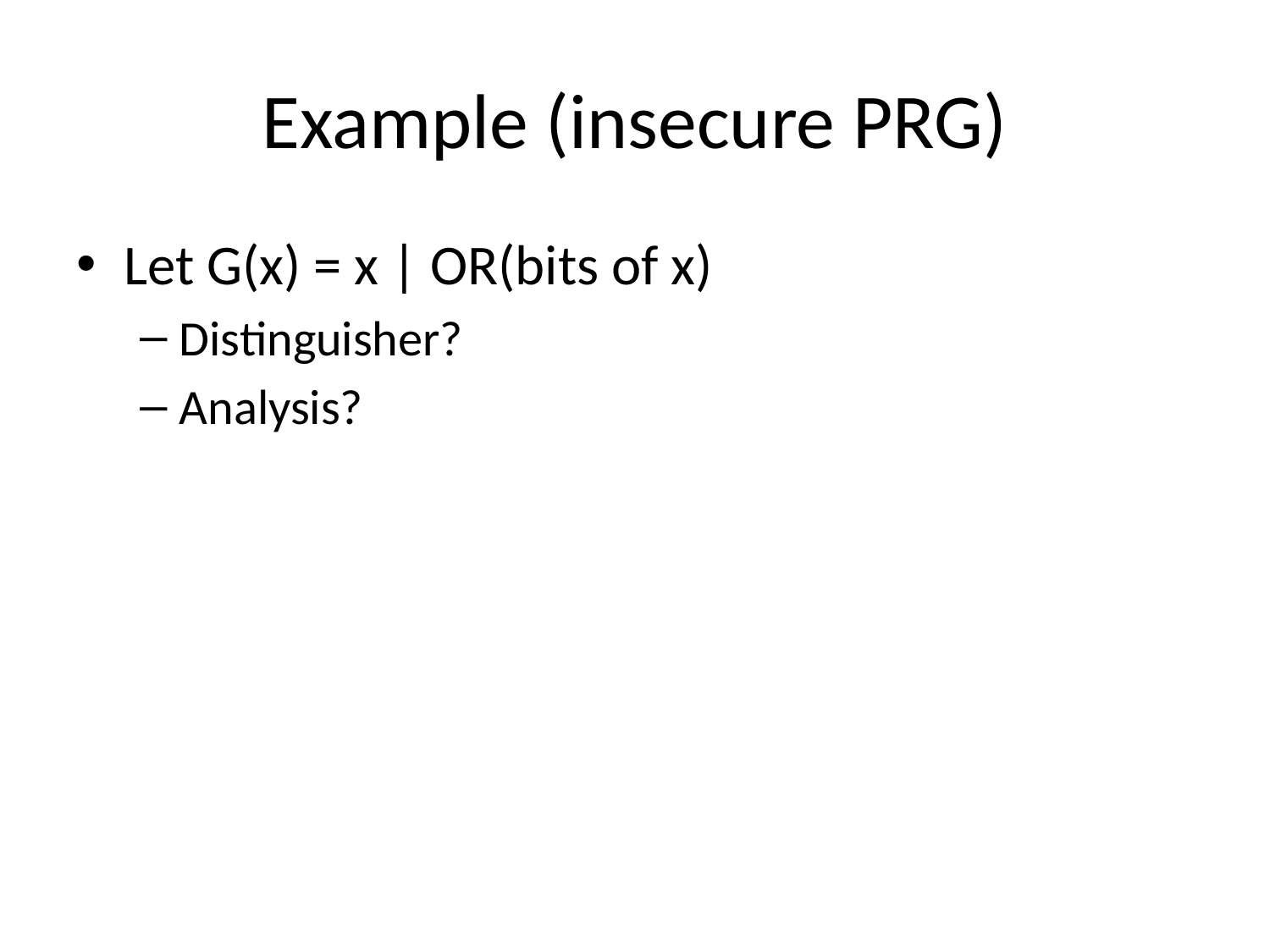

# Example (insecure PRG)
Let G(x) = x | OR(bits of x)
Distinguisher?
Analysis?